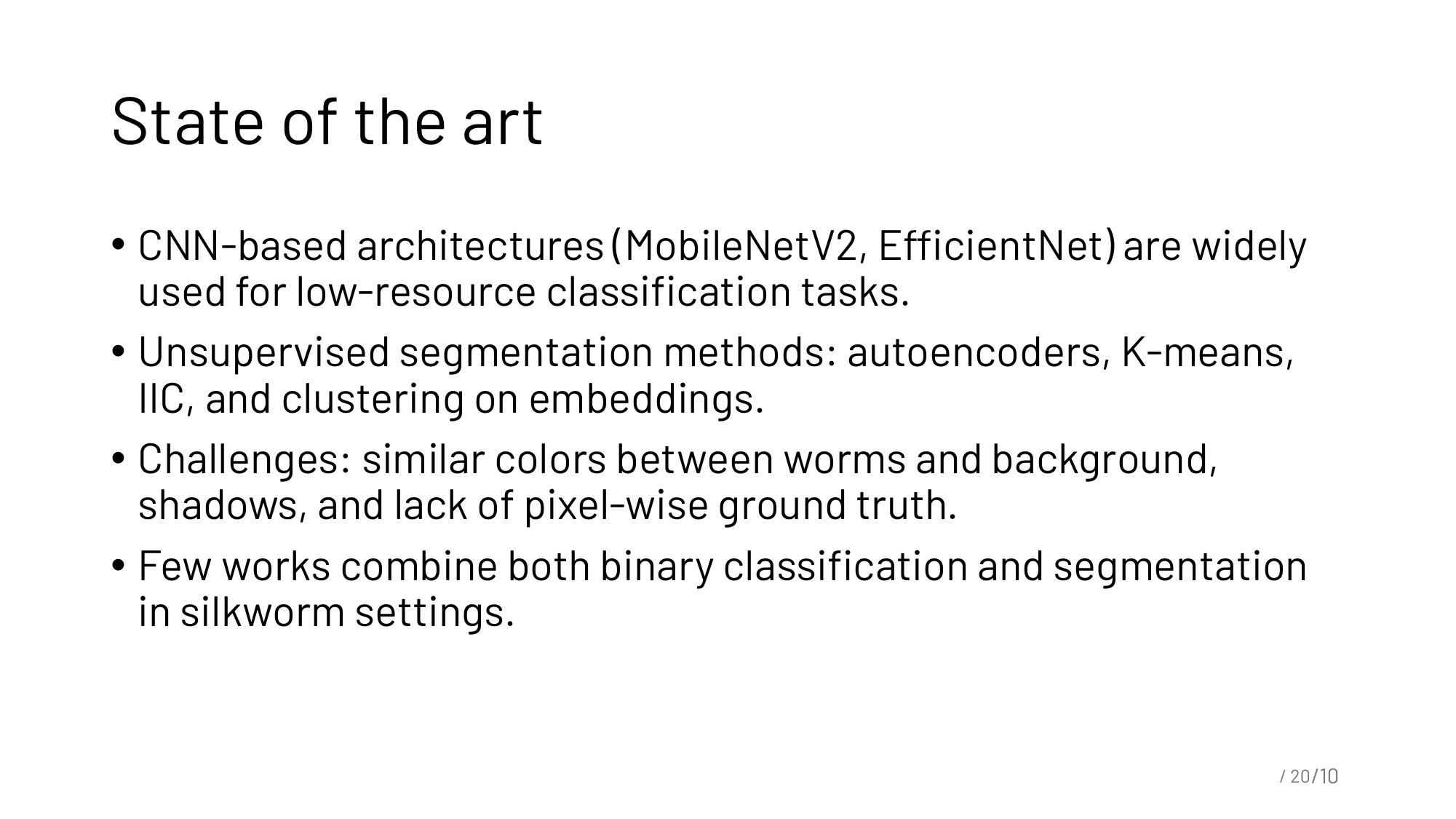

# State of the art
CNN-based architectures (MobileNetV2, EfficientNet) are widely used for low-resource classification tasks.
Unsupervised segmentation methods: autoencoders, K-means, IIC, and clustering on embeddings.
Challenges: similar colors between worms and background, shadows, and lack of pixel-wise ground truth.
Few works combine both binary classification and segmentation in silkworm settings.
4